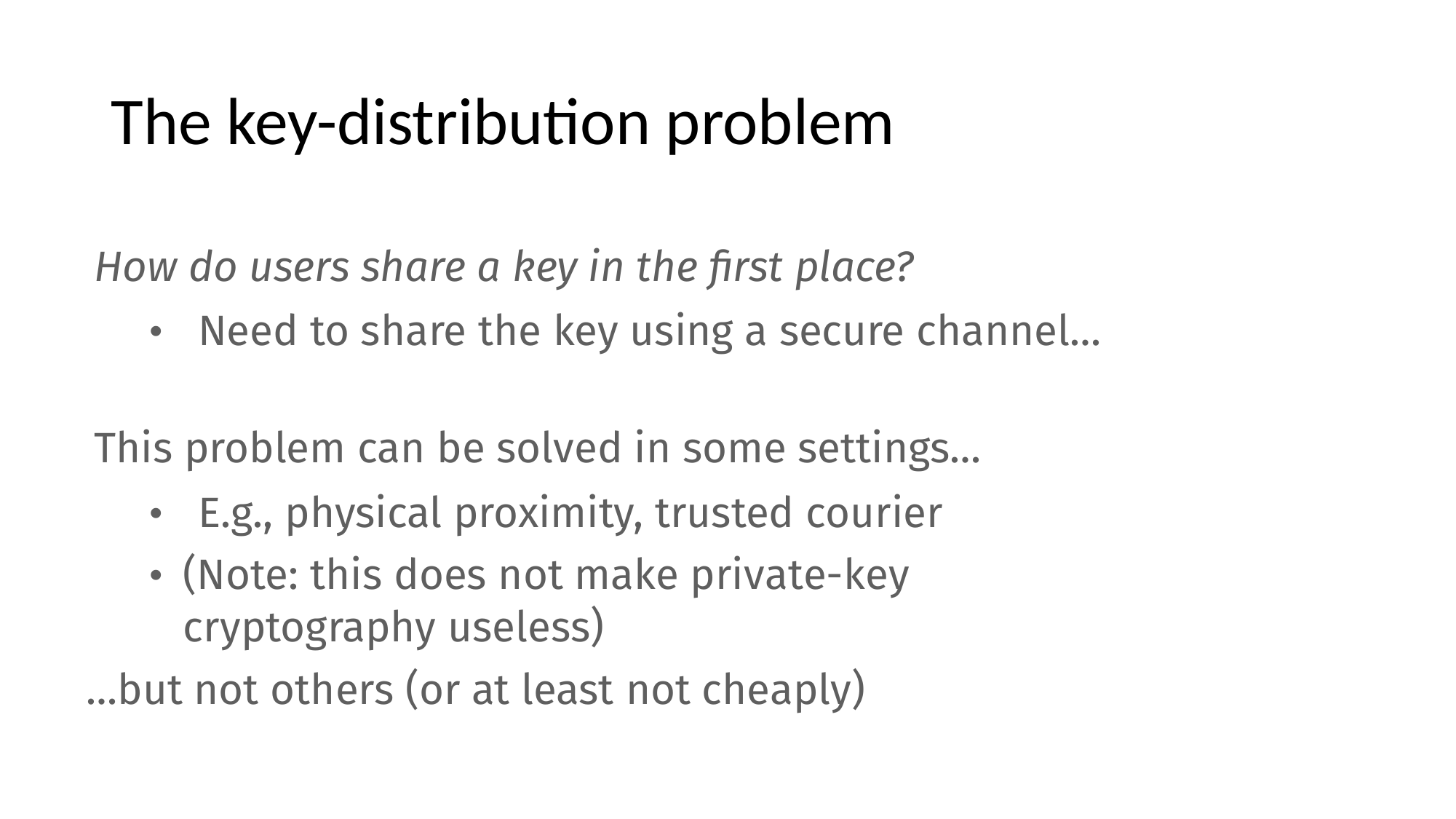

# The key-distribution problem
How do users share a key in the first place?

•   Need to share the key using a secure channel…

This problem can be solved in some settings…

•   E.g., physical proximity, trusted courier

• 	(Note: this does not make private-key cryptography useless)

…but not others (or at least not cheaply)